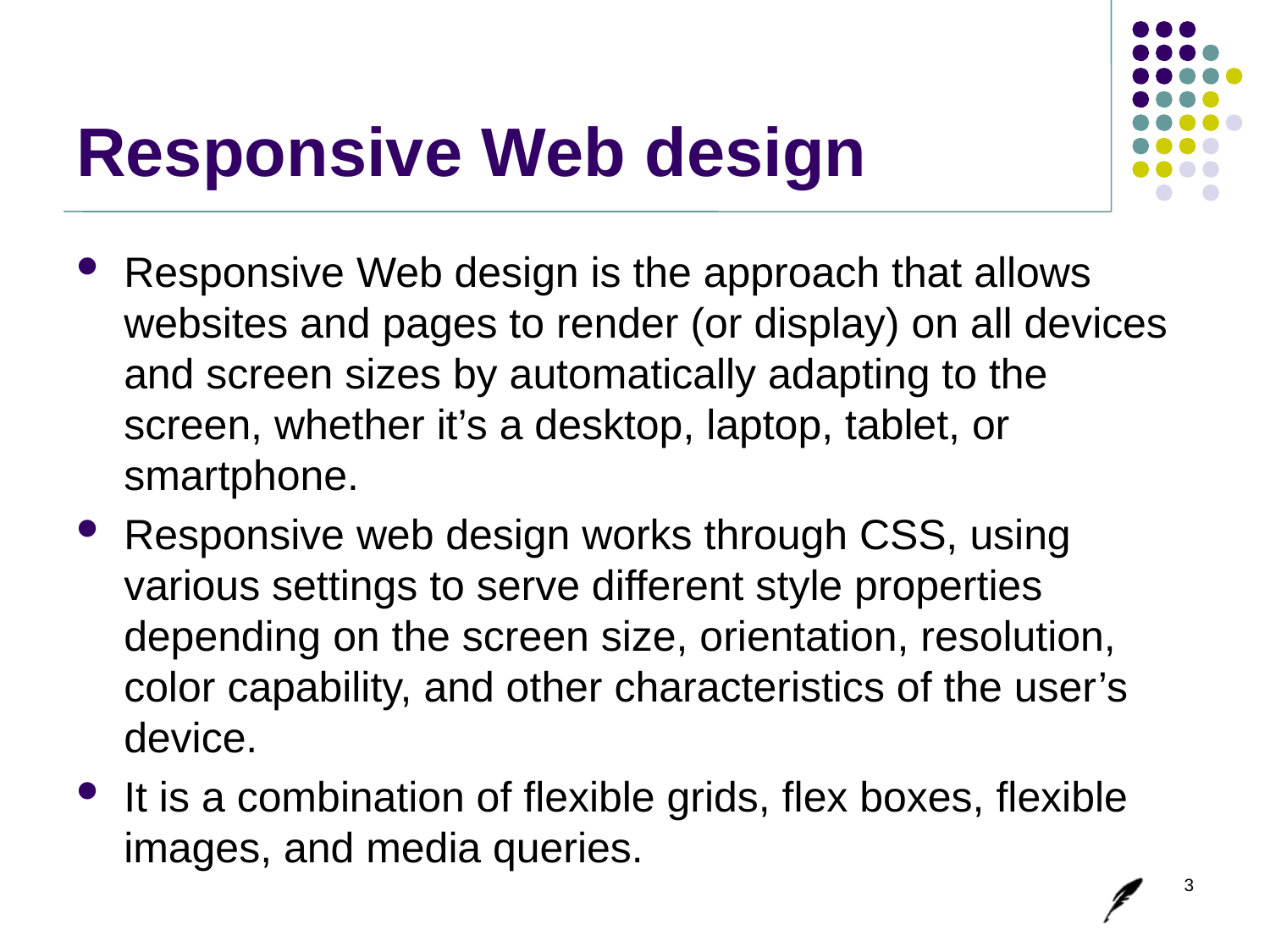

# Responsive Web design
Responsive Web design is the approach that allows websites and pages to render (or display) on all devices and screen sizes by automatically adapting to the screen, whether it’s a desktop, laptop, tablet, or smartphone.
Responsive web design works through CSS, using various settings to serve different style properties depending on the screen size, orientation, resolution, color capability, and other characteristics of the user’s device.
It is a combination of flexible grids, flex boxes, flexible images, and media queries.
3